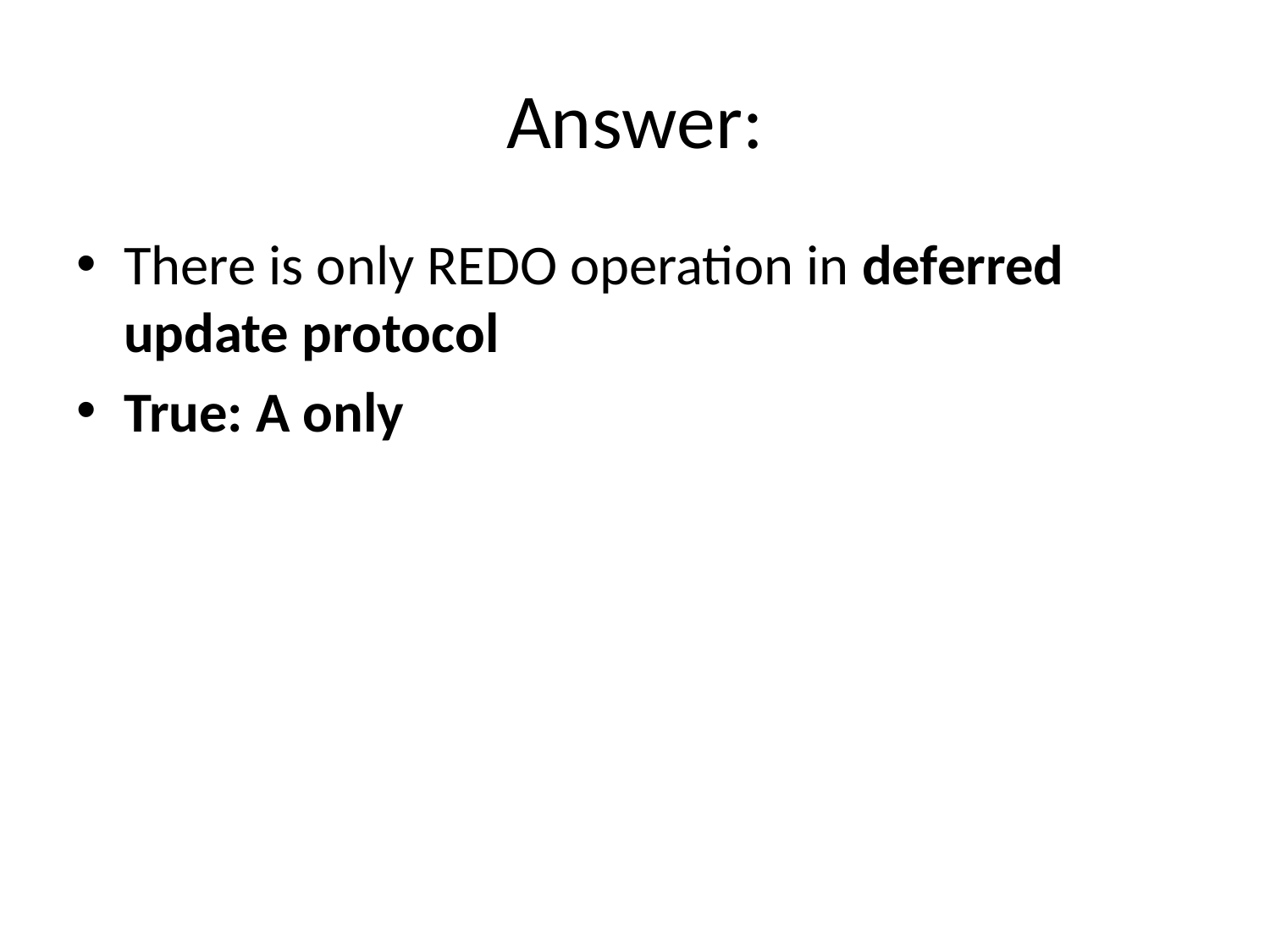

# Answer:
There is only REDO operation in deferred update protocol
True: A only